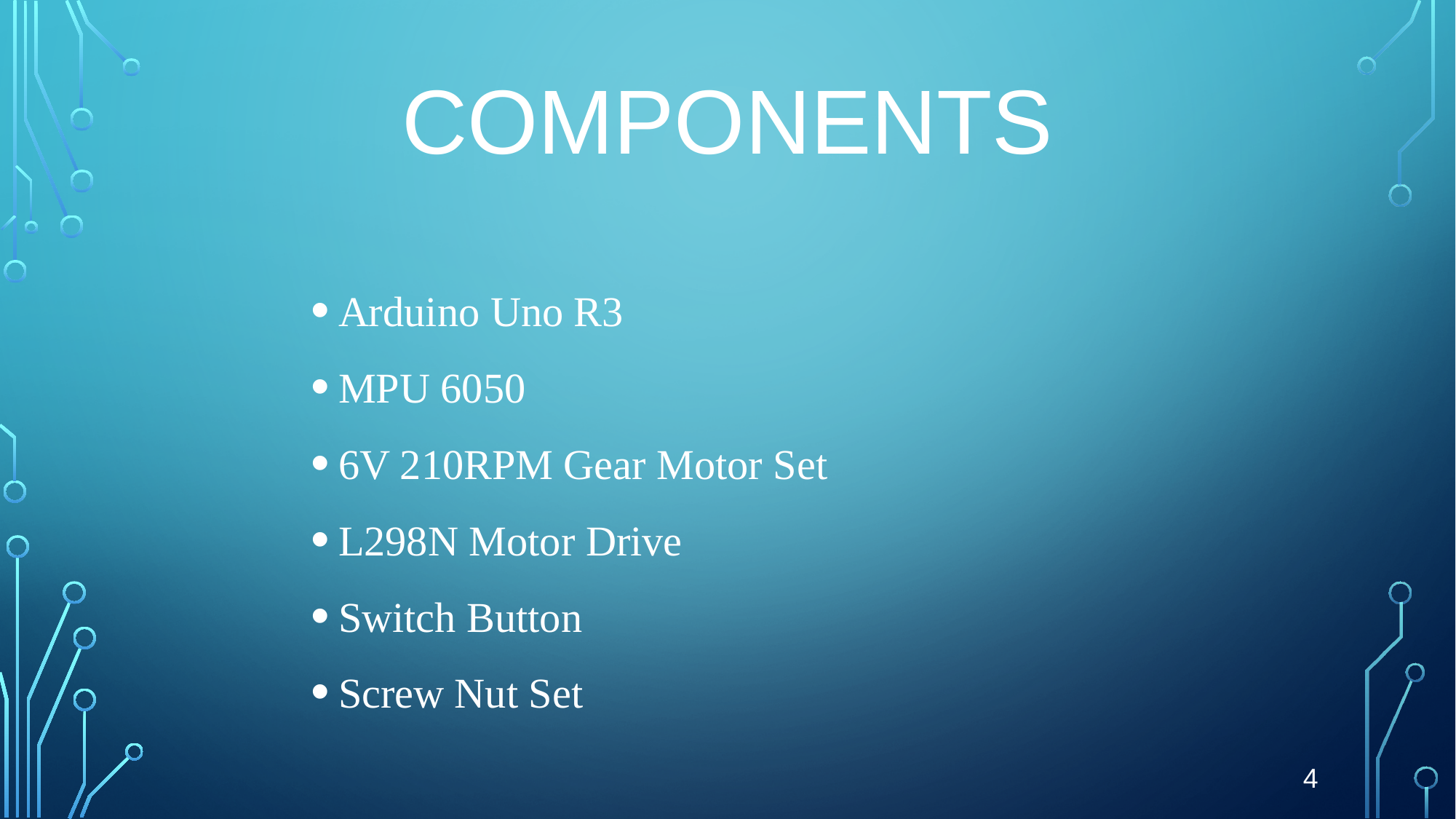

# Components
Arduino Uno R3
MPU 6050
6V 210RPM Gear Motor Set
L298N Motor Drive
Switch Button
Screw Nut Set
4